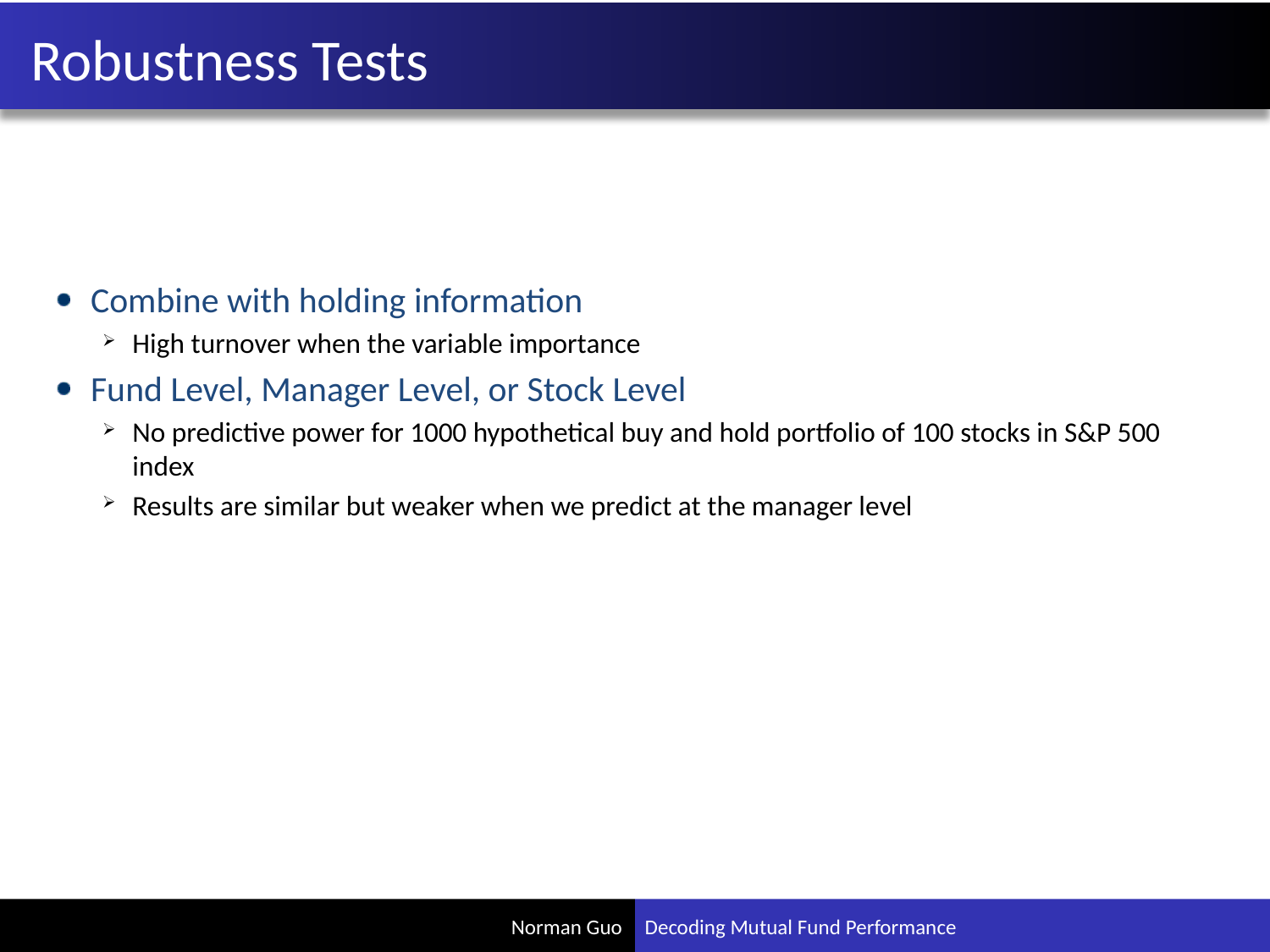

# Robustness Tests

Combine with holding information
High turnover when the variable importance
Fund Level, Manager Level, or Stock Level
No predictive power for 1000 hypothetical buy and hold portfolio of 100 stocks in S&P 500 index
Results are similar but weaker when we predict at the manager level